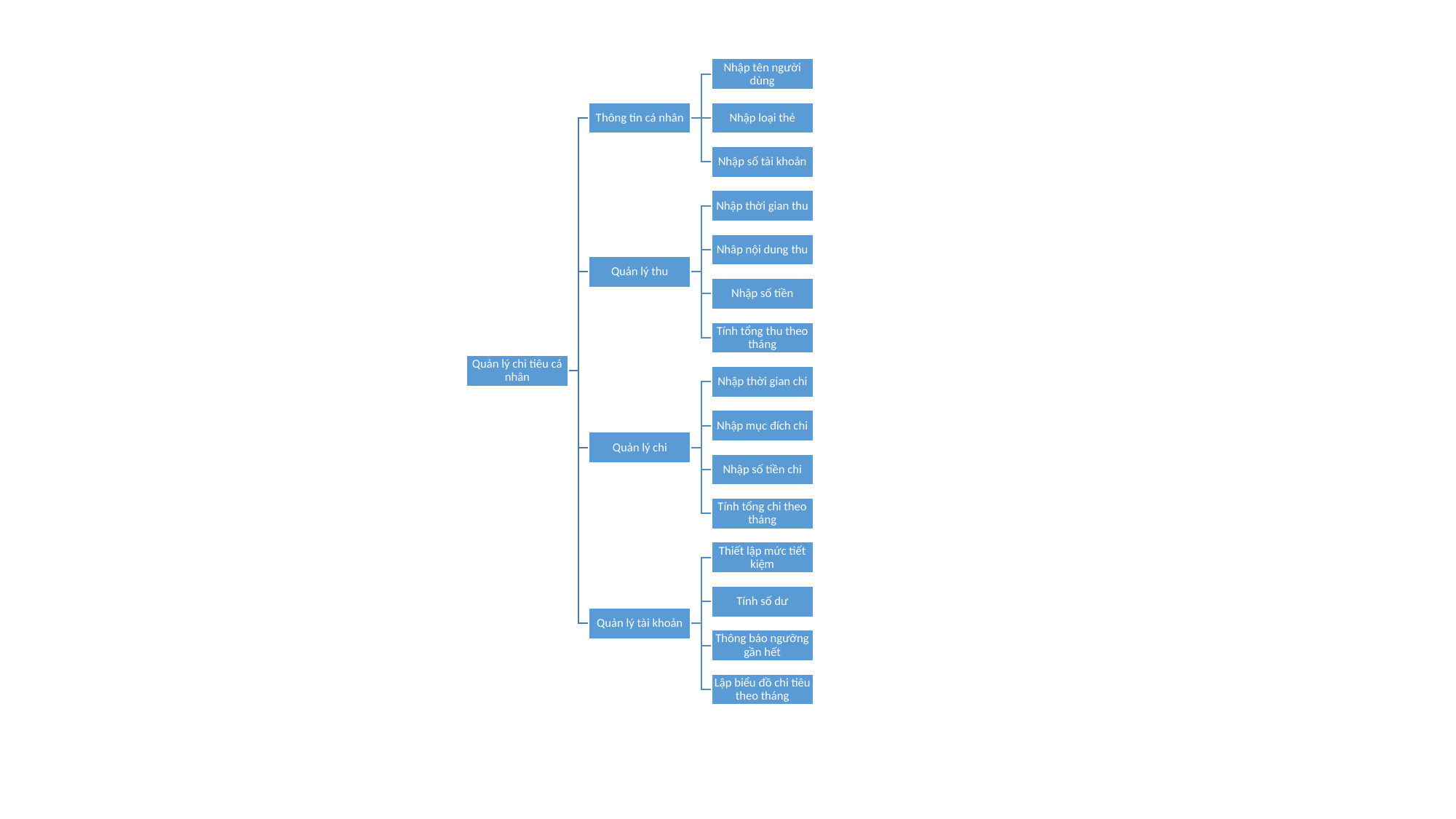

Quản lý chi tiêu cá nhân
Thông tin cá nhân
Nhập tên người dùng
Nhập loại thẻ
Nhập số tài khoản
Quản lý thu
Nhập thời gian thu
Nhâp nội dung thu
Nhập số tiền
Tính tổng thu theo tháng
Quản lý chi
Nhập thời gian chi
Nhập mục đích chi
Nhập số tiền chi
Tính tổng chi theo tháng
Quản lý tài khoản
Thiết lập mức tiết kiệm
Tính số dư
Thông báo ngưỡng gần hết
Lập biểu đồ chi tiêu theo tháng